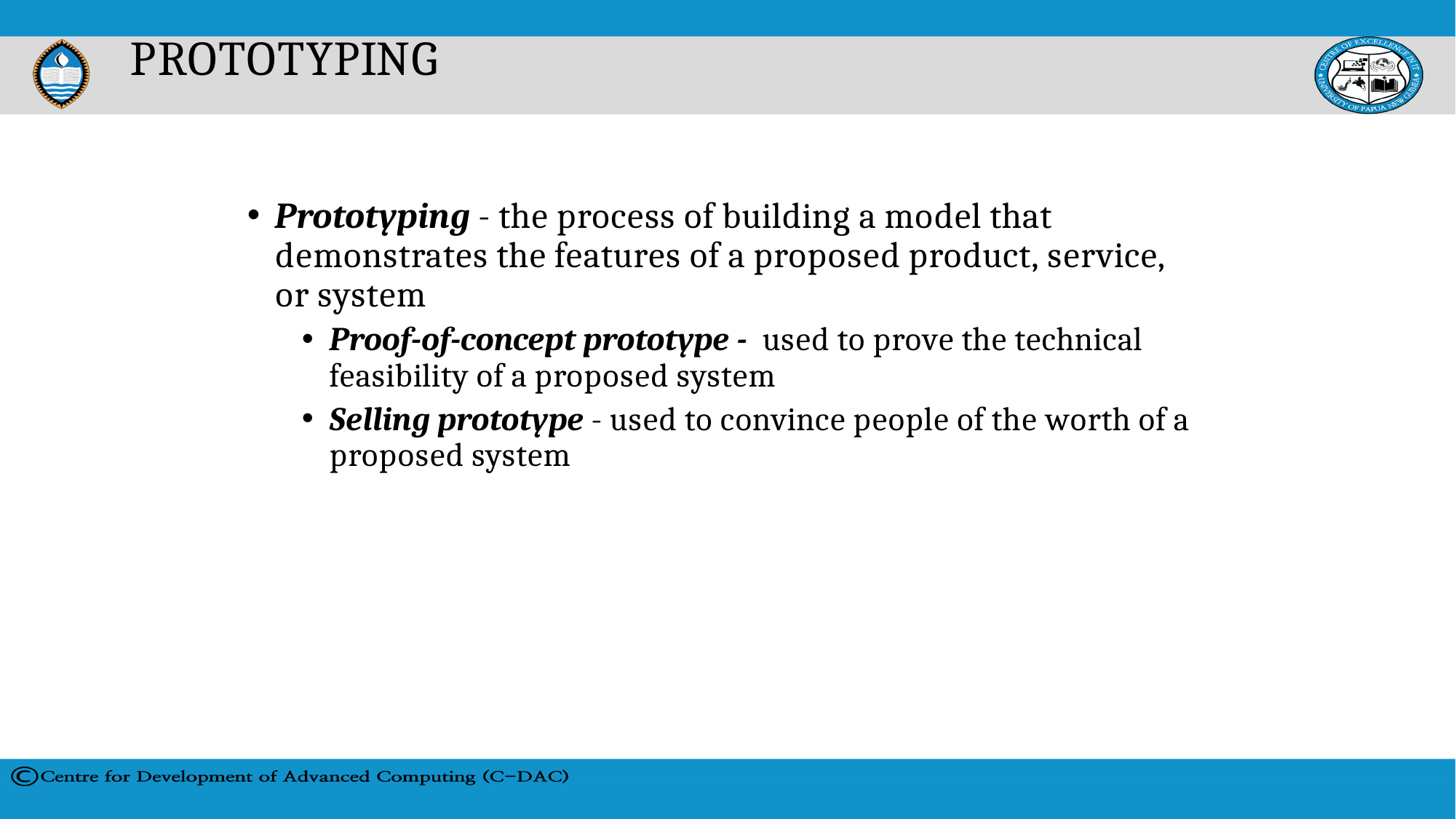

# PROTOTYPING
Prototyping - the process of building a model that demonstrates the features of a proposed product, service, or system
Proof-of-concept prototype -  used to prove the technical feasibility of a proposed system
Selling prototype - used to convince people of the worth of a proposed system